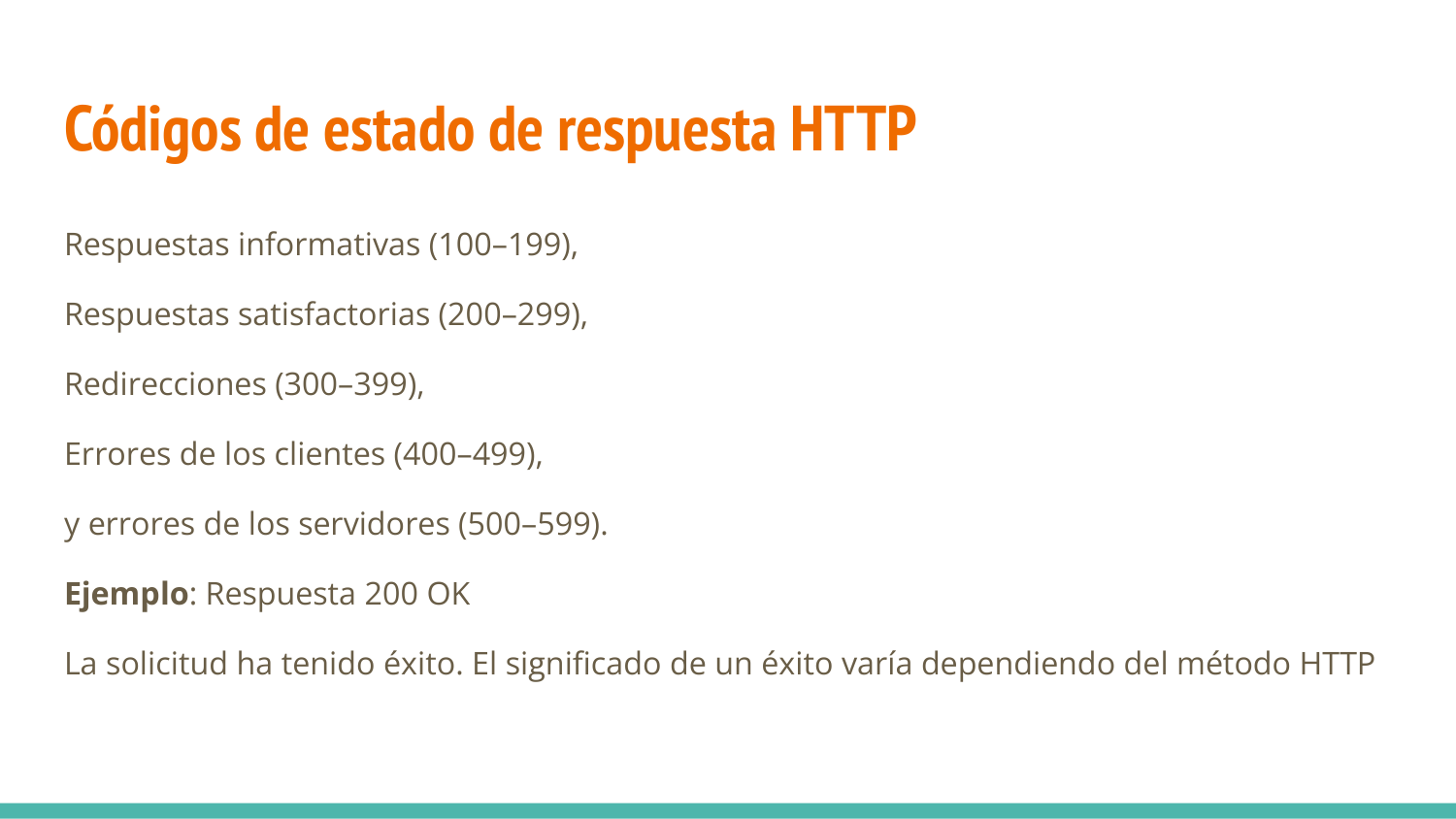

# Códigos de estado de respuesta HTTP
Respuestas informativas (100–199),
Respuestas satisfactorias (200–299),
Redirecciones (300–399),
Errores de los clientes (400–499),
y errores de los servidores (500–599).
Ejemplo: Respuesta 200 OK
La solicitud ha tenido éxito. El significado de un éxito varía dependiendo del método HTTP